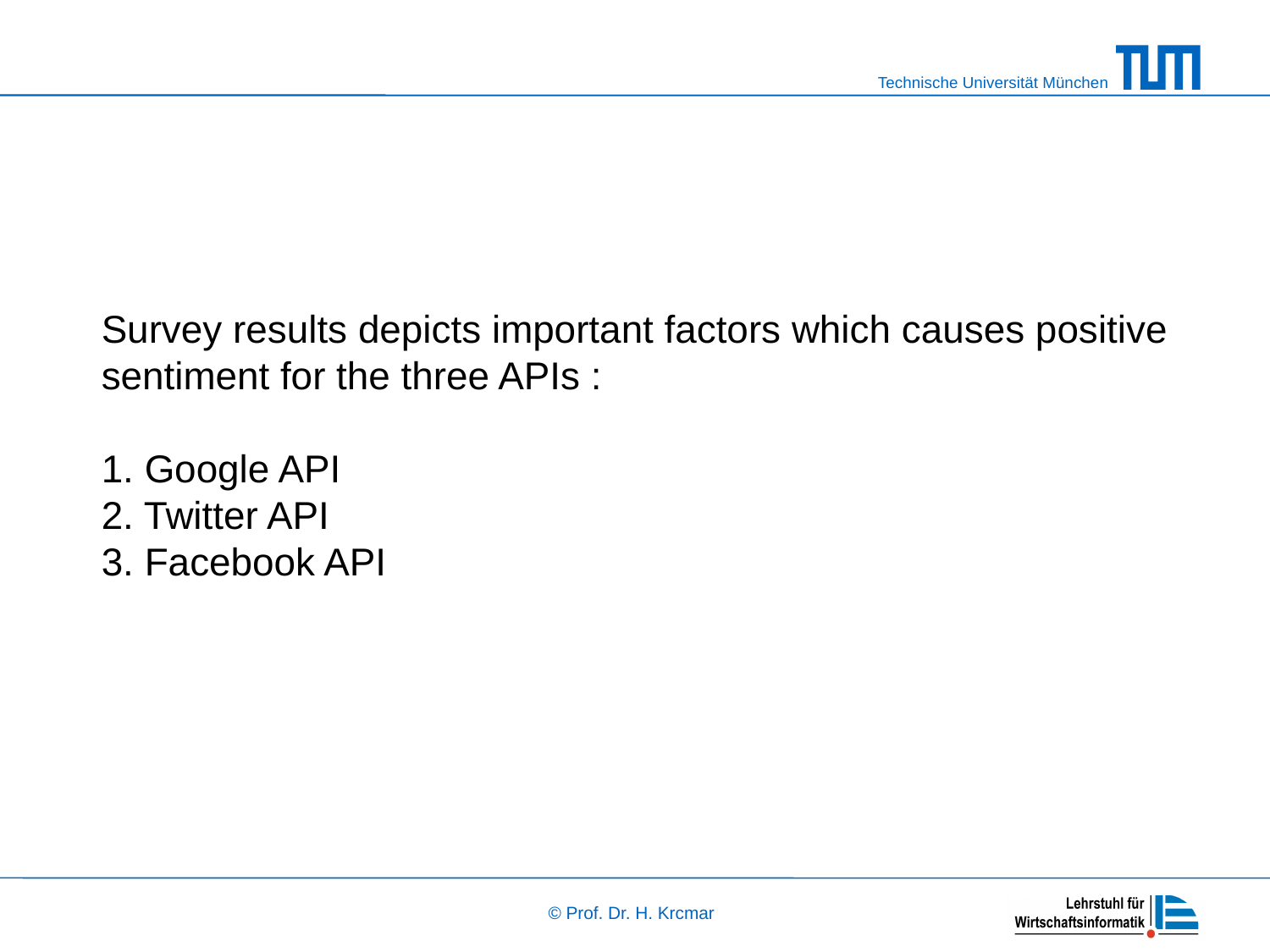

Survey results depicts important factors which causes positive sentiment for the three APIs :

1. Google API
2. Twitter API
3. Facebook API